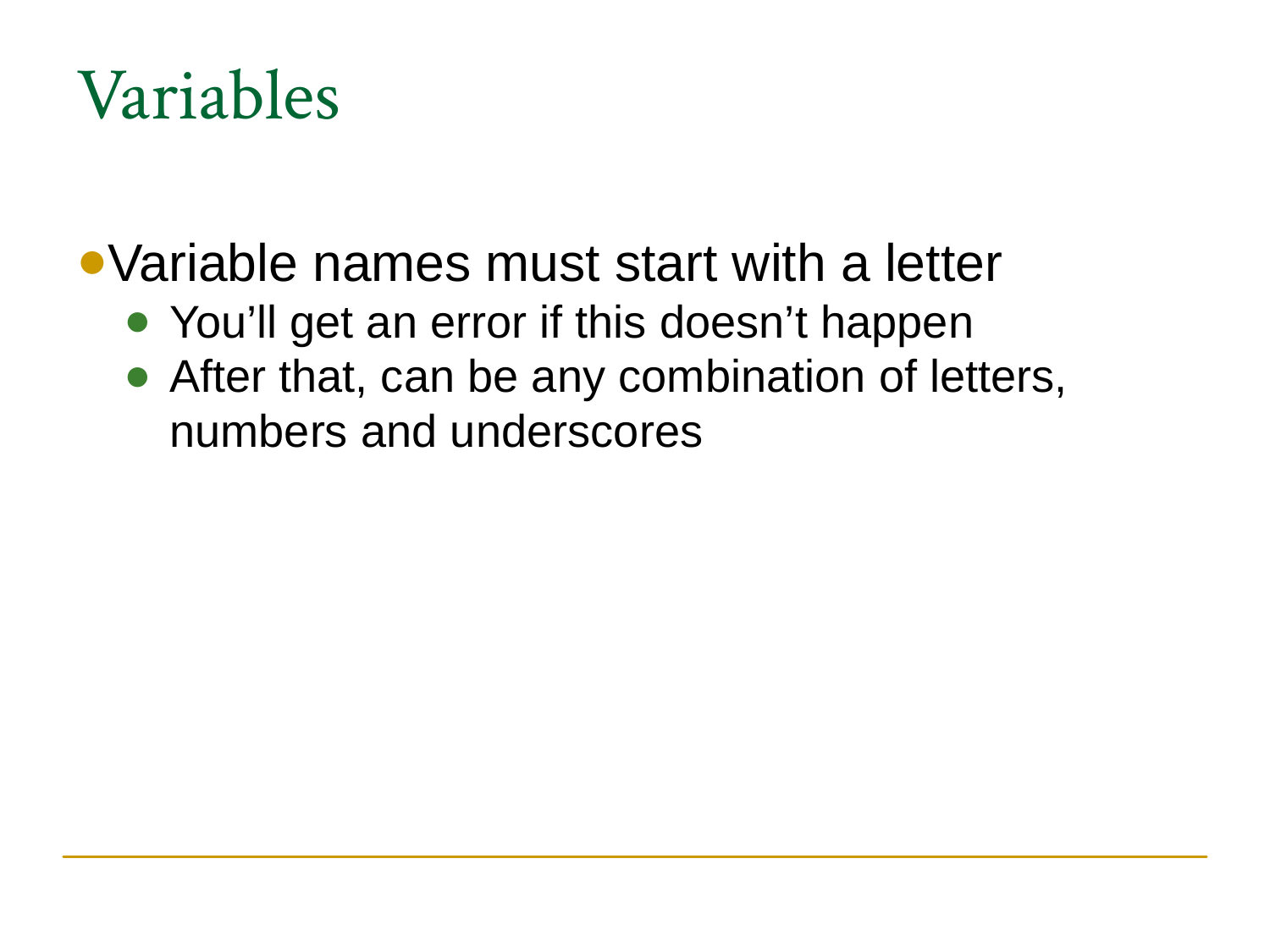

# Variables
Variable names must start with a letter
You’ll get an error if this doesn’t happen
After that, can be any combination of letters, numbers and underscores